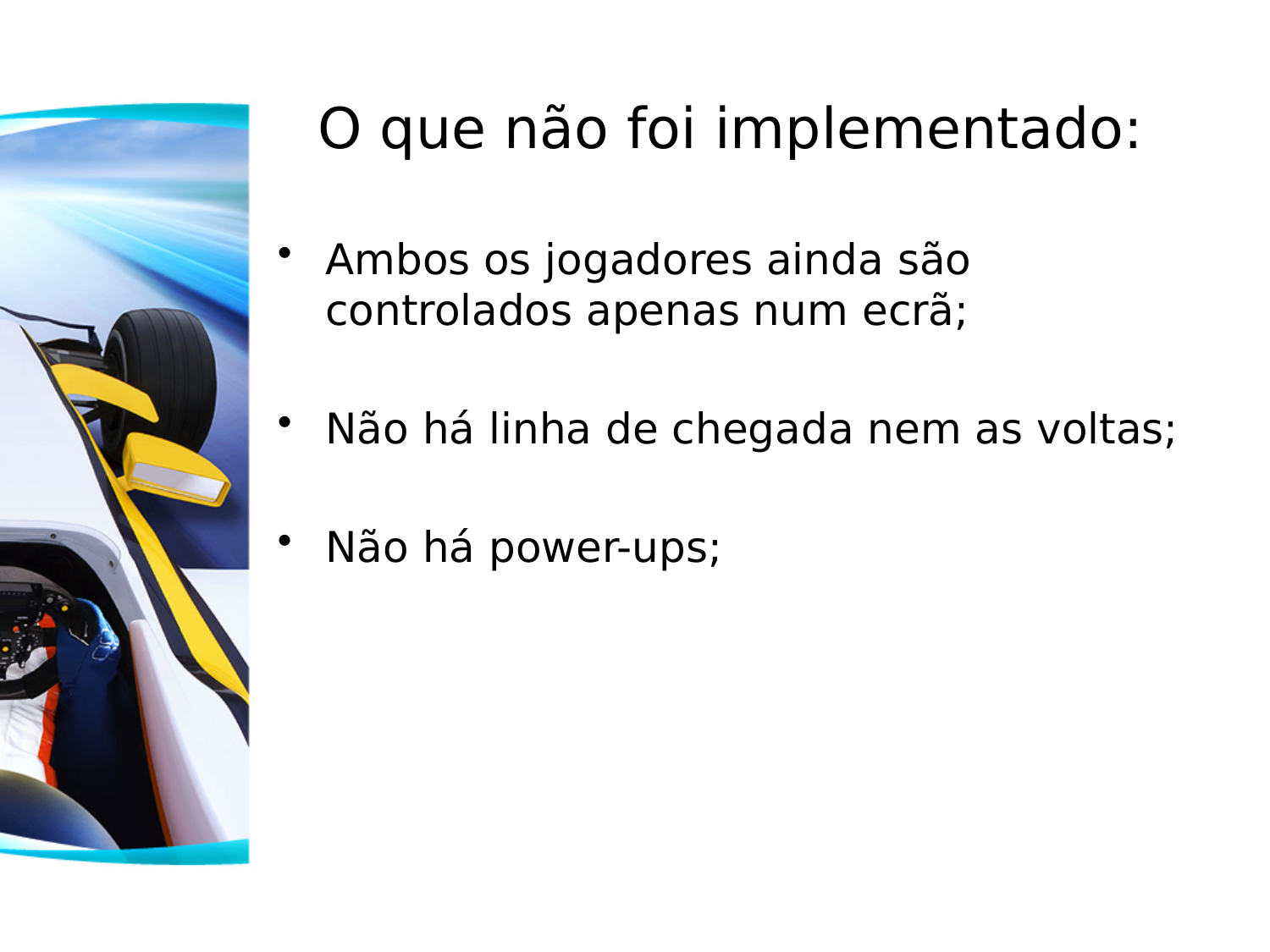

# O que não foi implementado:
Ambos os jogadores ainda são controlados apenas num ecrã;

Não há linha de chegada nem as voltas;

Não há power-ups;